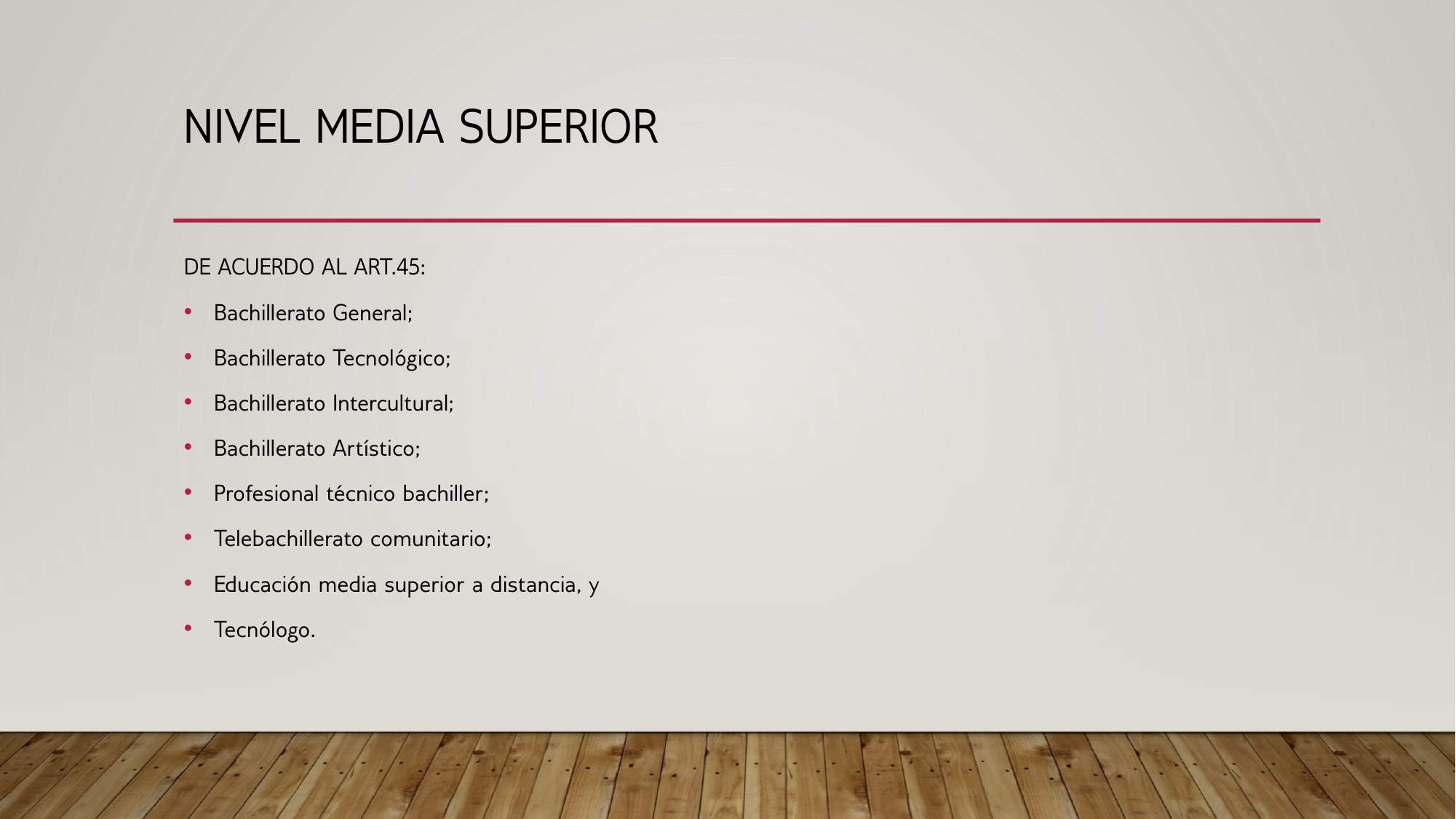

Nivel Media Superior
DE ACUERDO AL ART.45:
Bachillerato General;
Bachillerato Tecnológico;
Bachillerato Intercultural;
Bachillerato Artístico;
Profesional técnico bachiller;
Telebachillerato comunitario;
Educación media superior a distancia, y
Tecnólogo.